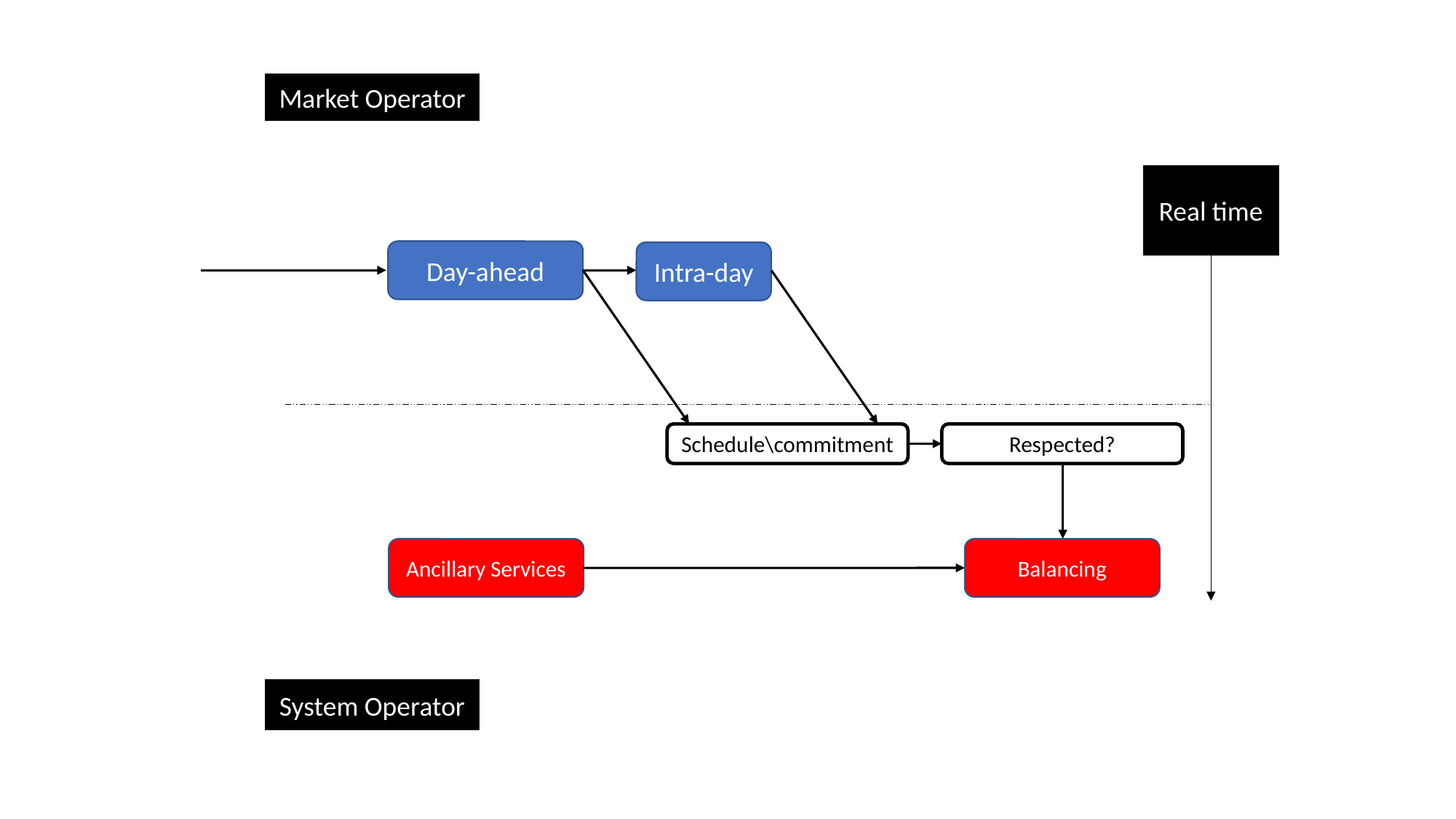

Market Operator
Real time
Day-ahead
Intra-day
Schedule\commitment
Respected?
Ancillary Services
Balancing
System Operator